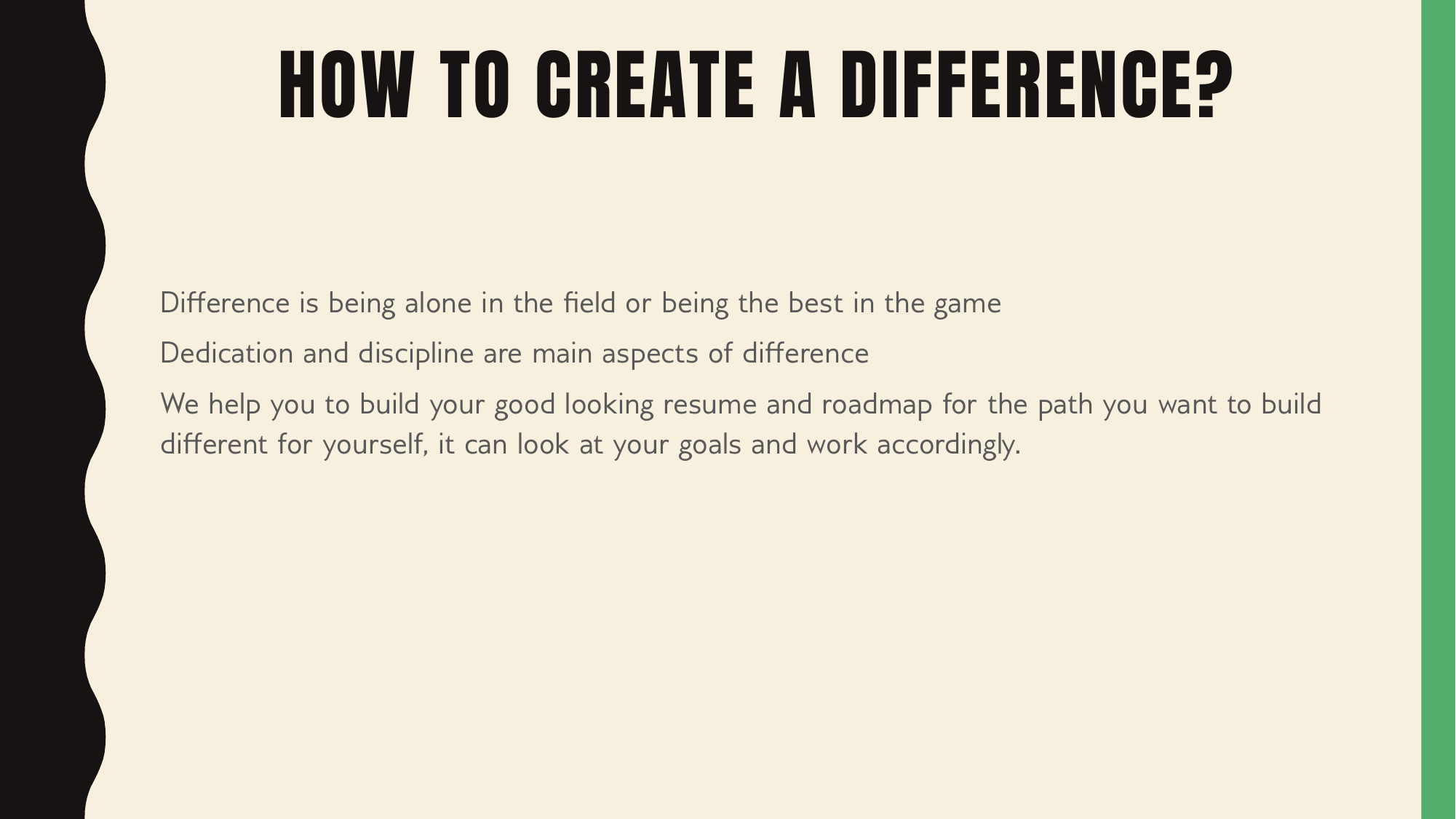

# HOW to create a difference?
Difference is being alone in the field or being the best in the game
Dedication and discipline are main aspects of difference
We help you to build your good looking resume and roadmap for the path you want to build different for yourself, it can look at your goals and work accordingly.